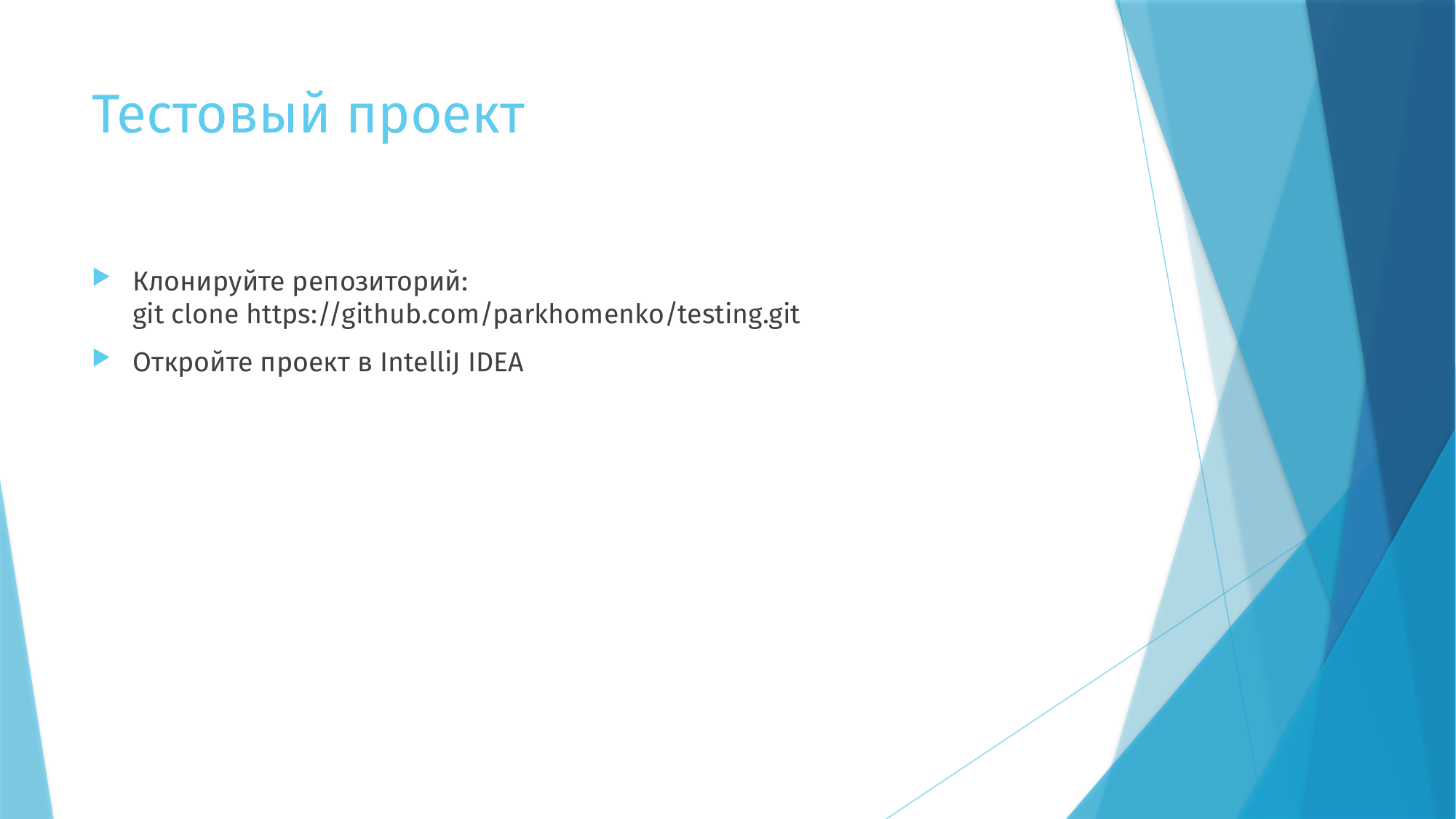

# Тестовый проект
Клонируйте репозиторий:
git clone https://github.com/parkhomenko/testing.git
Откройте проект в IntelliJ IDEA